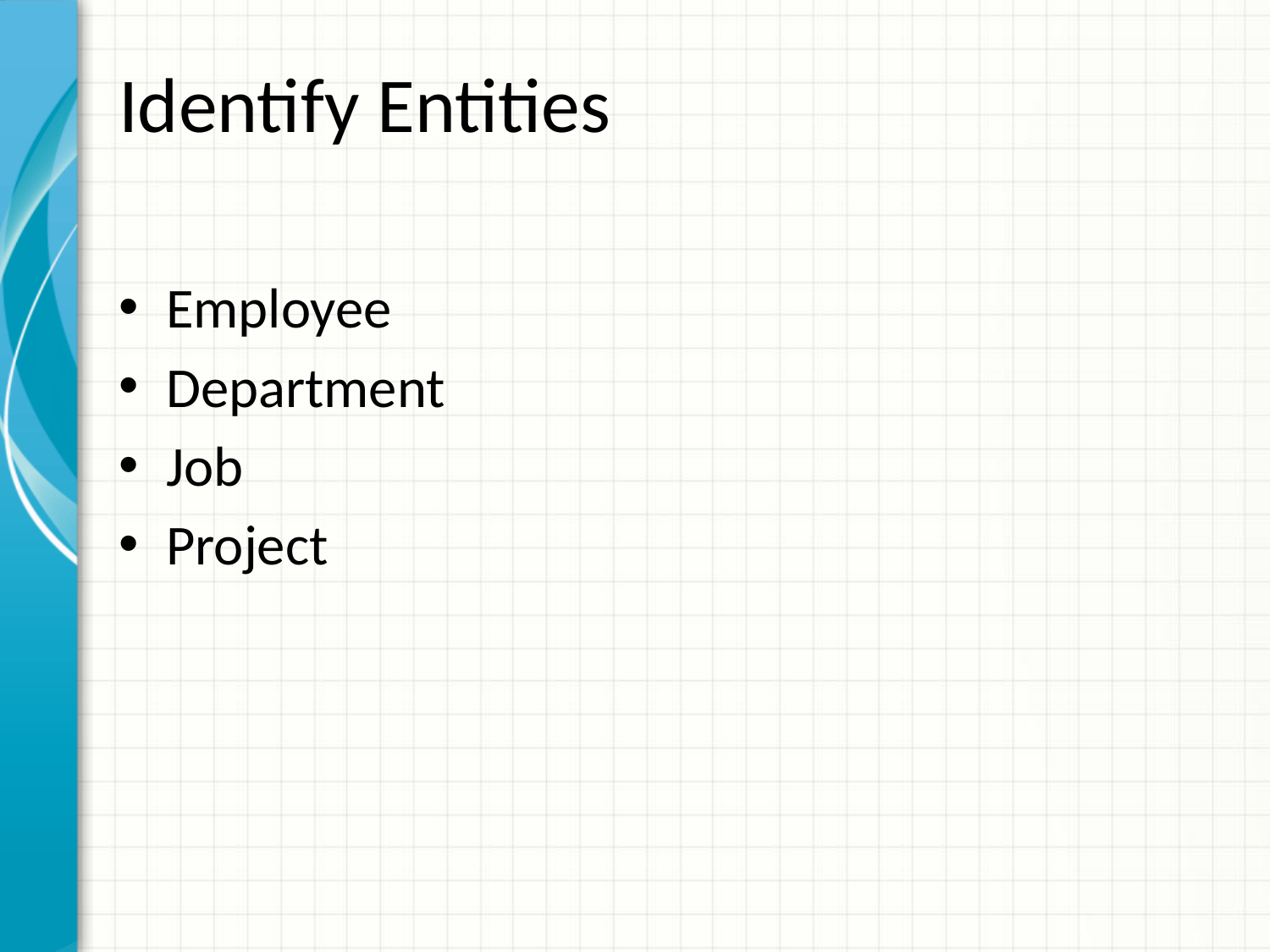

# Identify Entities

Employee
Department
Job
Project